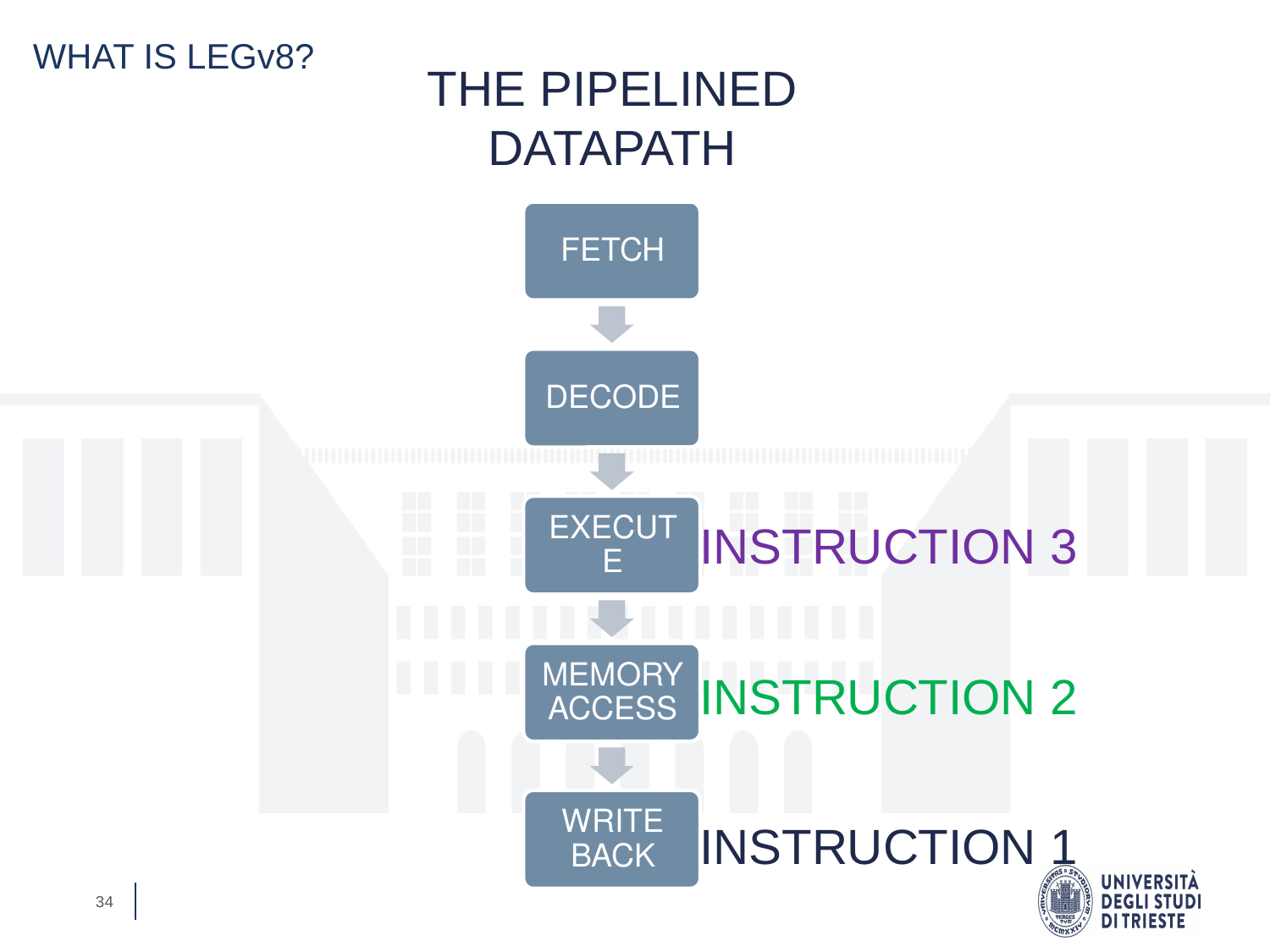

WHAT IS LEGv8?
THE PIPELINED DATAPATH
FETCH

DECODE

EXECUTE

MEMORY ACCESS

WRITE BACK
INSTRUCTION 3
INSTRUCTION 2
INSTRUCTION 1
34